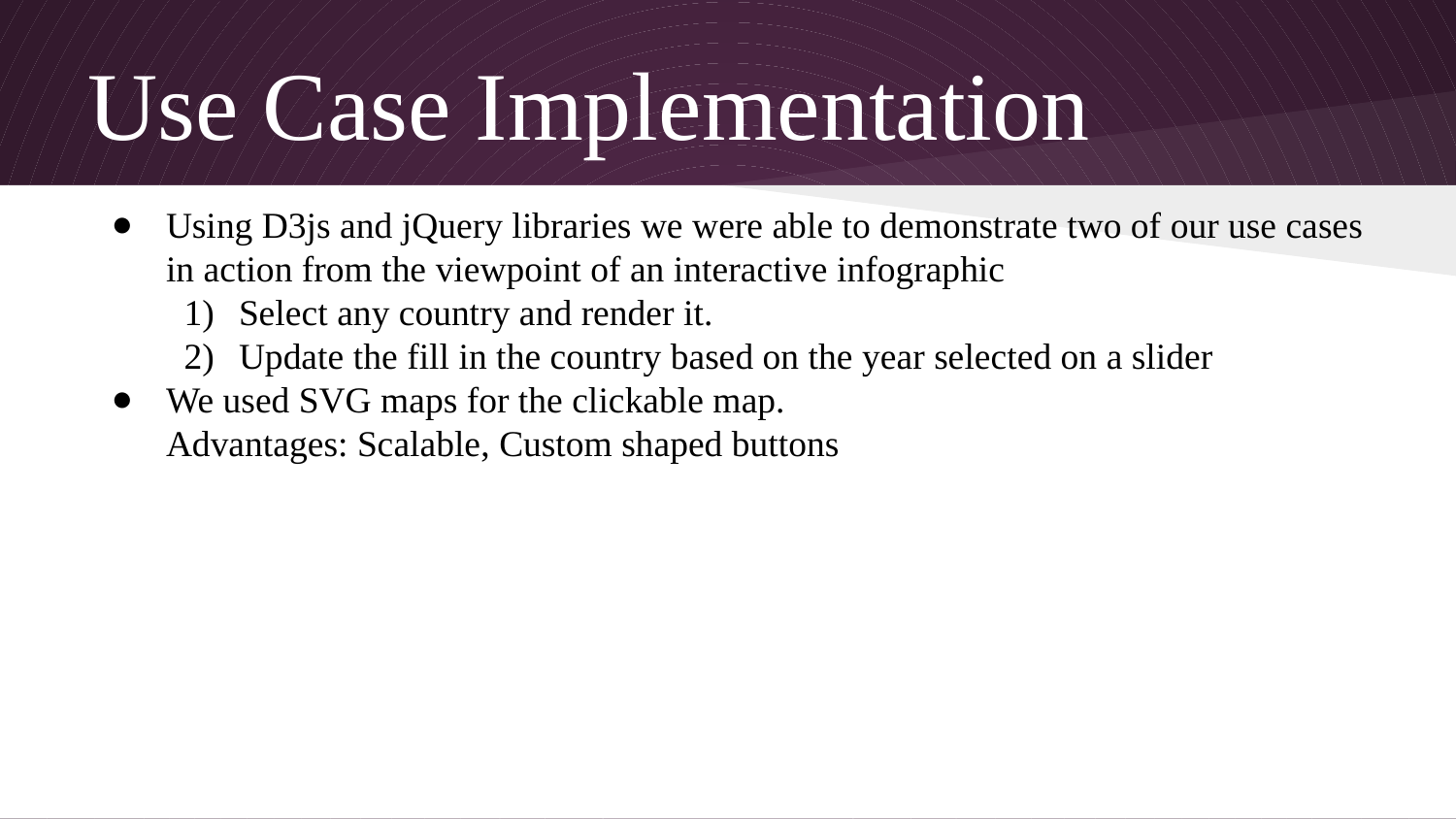

# Use Case Implementation
Using D3js and jQuery libraries we were able to demonstrate two of our use cases in action from the viewpoint of an interactive infographic
Select any country and render it.
Update the fill in the country based on the year selected on a slider
We used SVG maps for the clickable map.
Advantages: Scalable, Custom shaped buttons